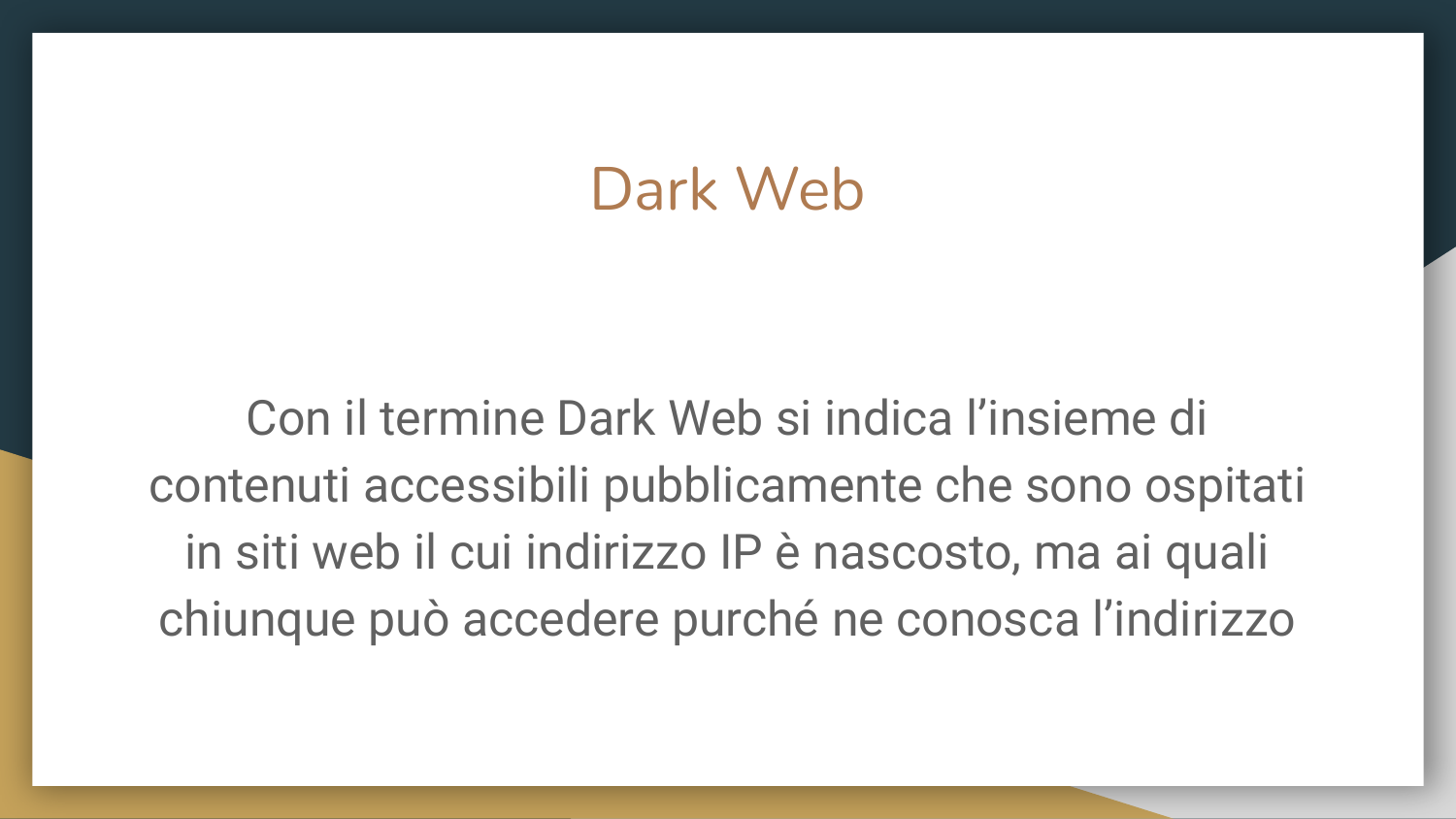

# Dark Web
Con il termine Dark Web si indica l’insieme di contenuti accessibili pubblicamente che sono ospitati in siti web il cui indirizzo IP è nascosto, ma ai quali chiunque può accedere purché ne conosca l’indirizzo